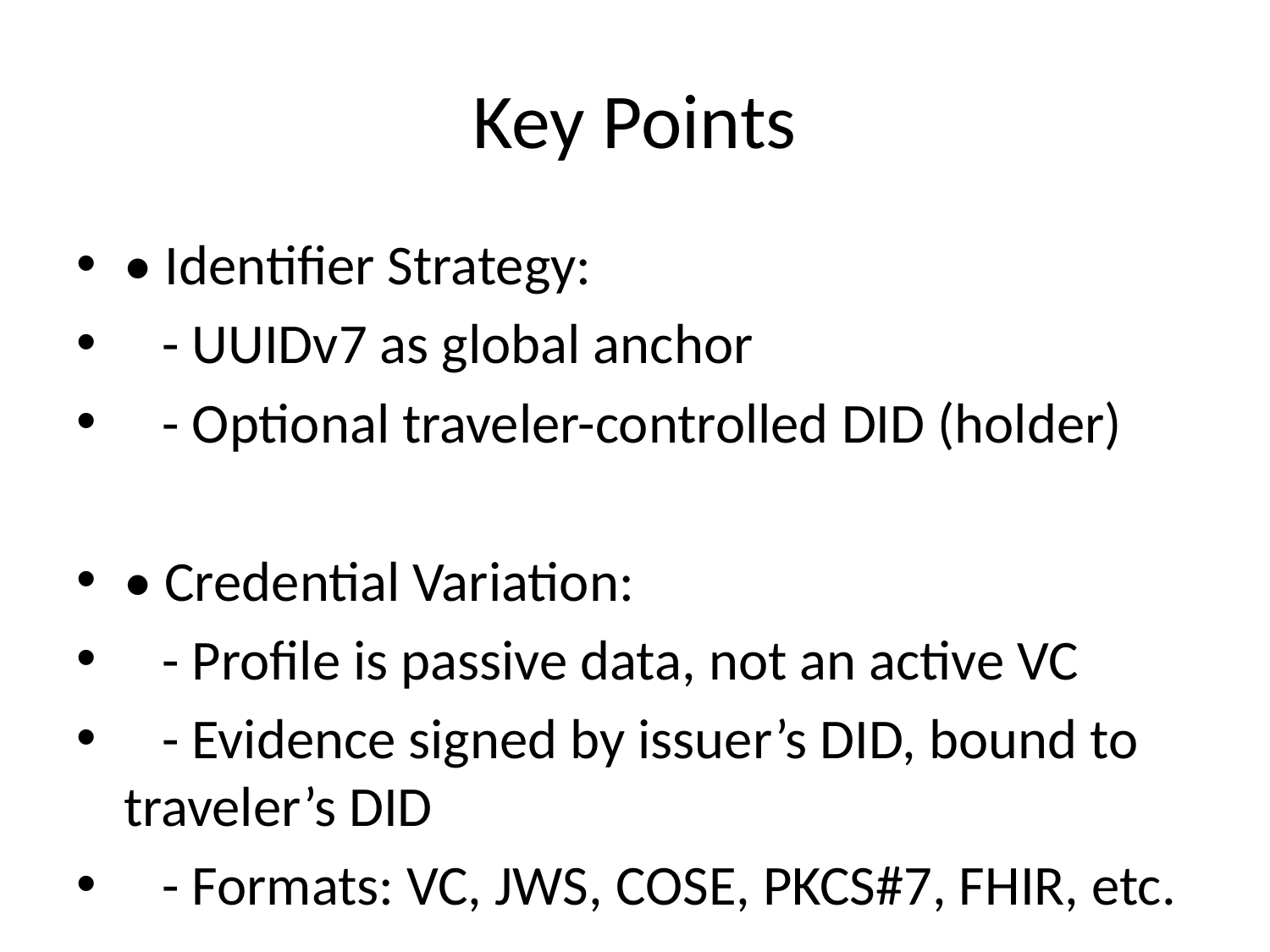

# Key Points
• Identifier Strategy:
   - UUIDv7 as global anchor
   - Optional traveler-controlled DID (holder)

• Credential Variation:
   - Profile is passive data, not an active VC
   - Evidence signed by issuer’s DID, bound to traveler’s DID
   - Formats: VC, JWS, COSE, PKCS#7, FHIR, etc.

• Micro-Sharing:
   - Traveler or AI agent repackages subsets
   - Signed micro-profiles are ephemeral & purpose-limited

• Benefits:
   - Interoperability with legacy + SSI stacks
   - Flexible evidence formats
   - Traveler sovereignty & privacy